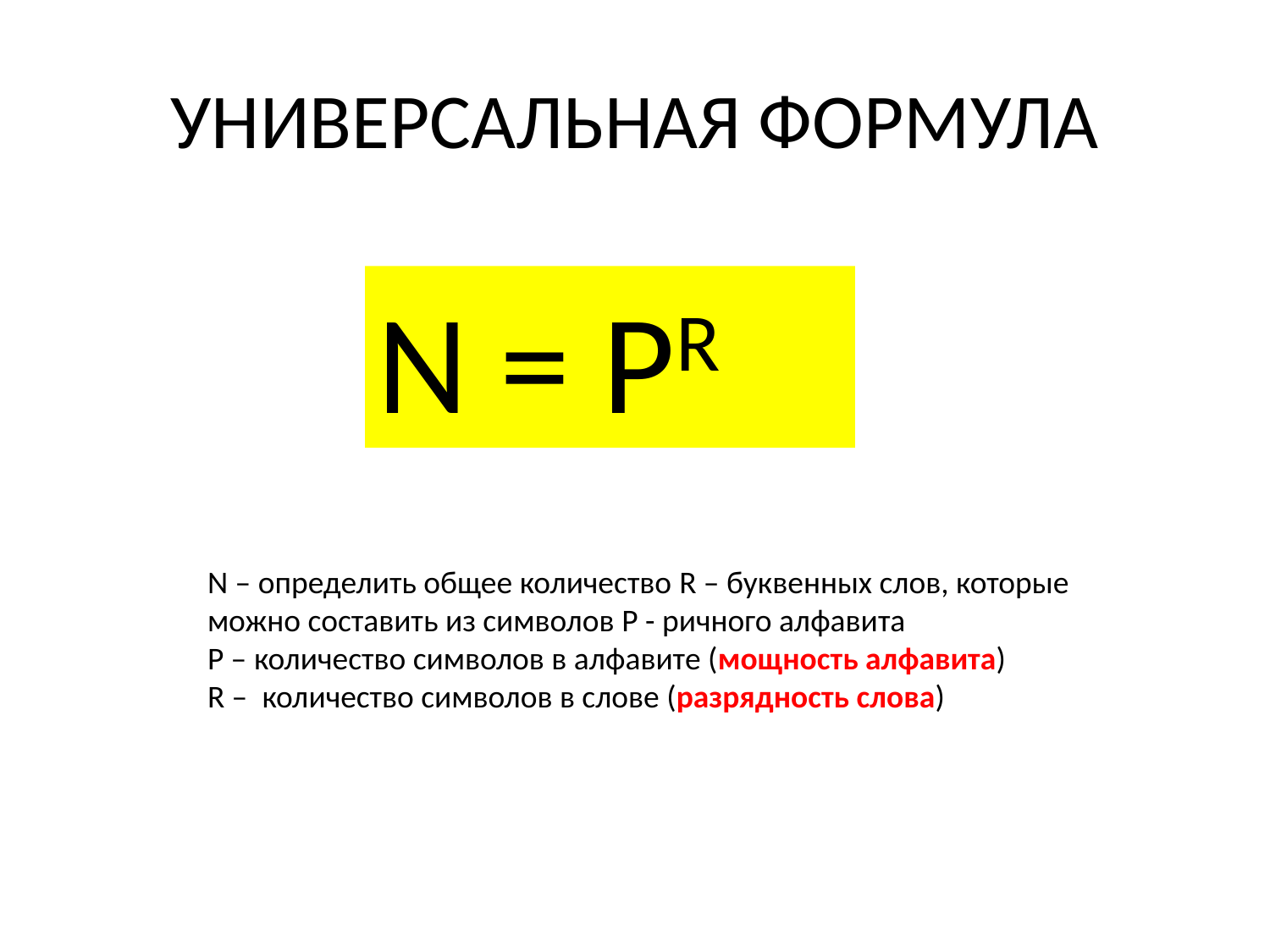

# УНИВЕРСАЛЬНАЯ ФОРМУЛА
N = PR
N – определить общее количество R – буквенных слов, которые можно составить из символов P - ричного алфавита
P – количество символов в алфавите (мощность алфавита)
R –  количество символов в слове (разрядность слова)